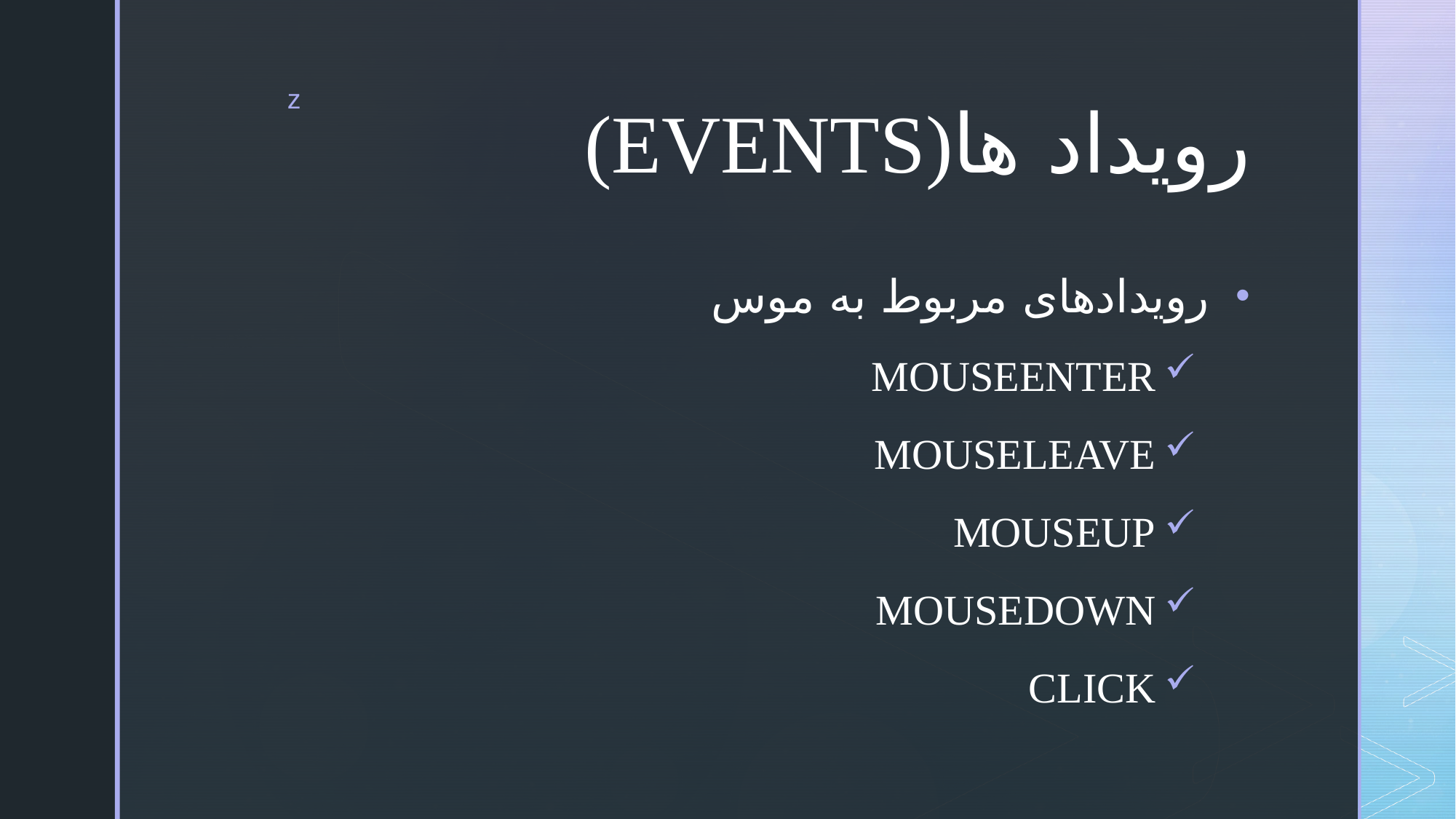

# رویداد ها(EVENTS)
رویدادهای مربوط به موس
MOUSEENTER
MOUSELEAVE
MOUSEUP
MOUSEDOWN
CLICK